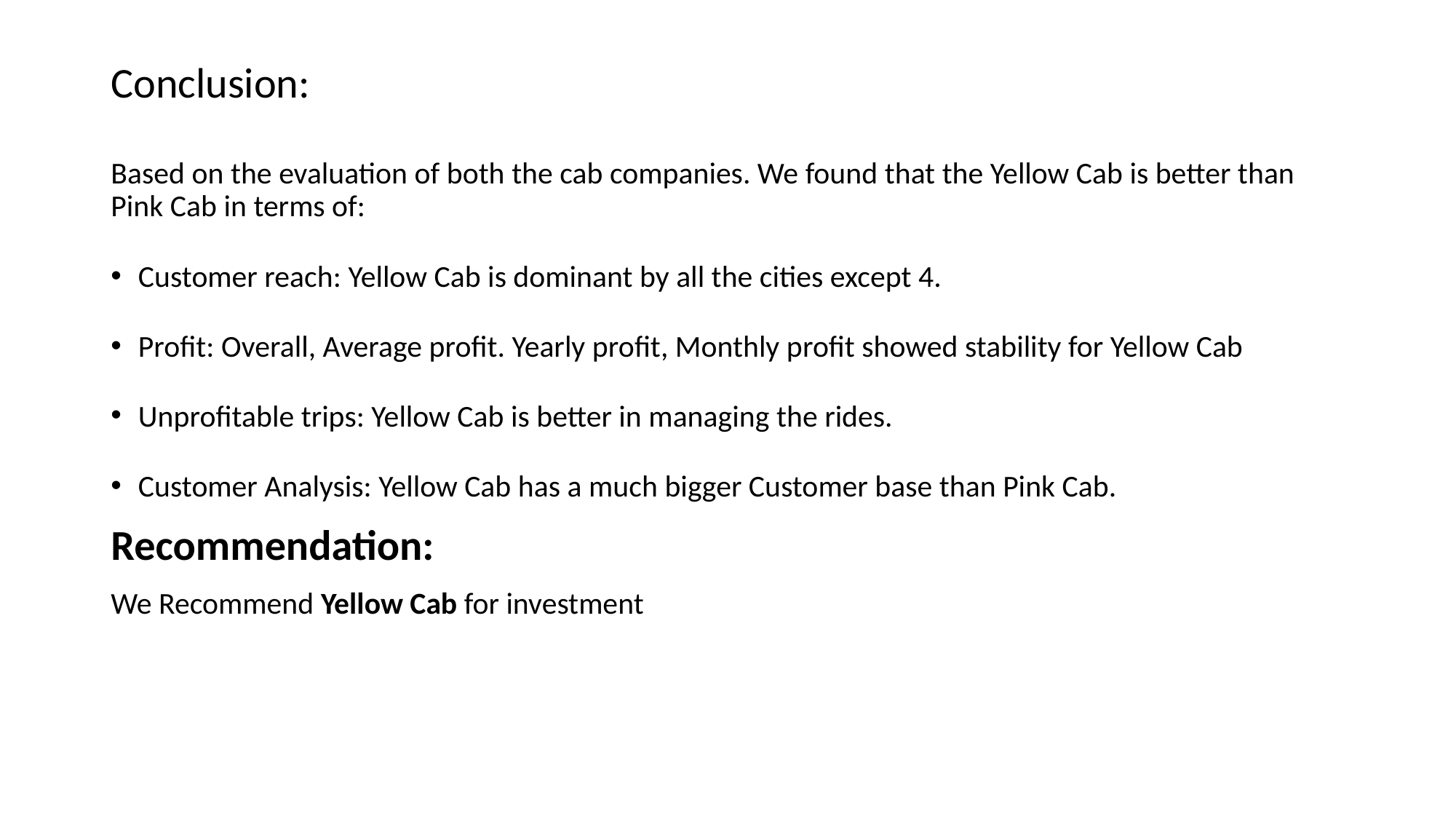

# Conclusion:
Based on the evaluation of both the cab companies. We found that the Yellow Cab is better than Pink Cab in terms of:
Customer reach: Yellow Cab is dominant by all the cities except 4.
Profit: Overall, Average profit. Yearly profit, Monthly profit showed stability for Yellow Cab
Unprofitable trips: Yellow Cab is better in managing the rides.
Customer Analysis: Yellow Cab has a much bigger Customer base than Pink Cab.
Recommendation:
We Recommend Yellow Cab for investment